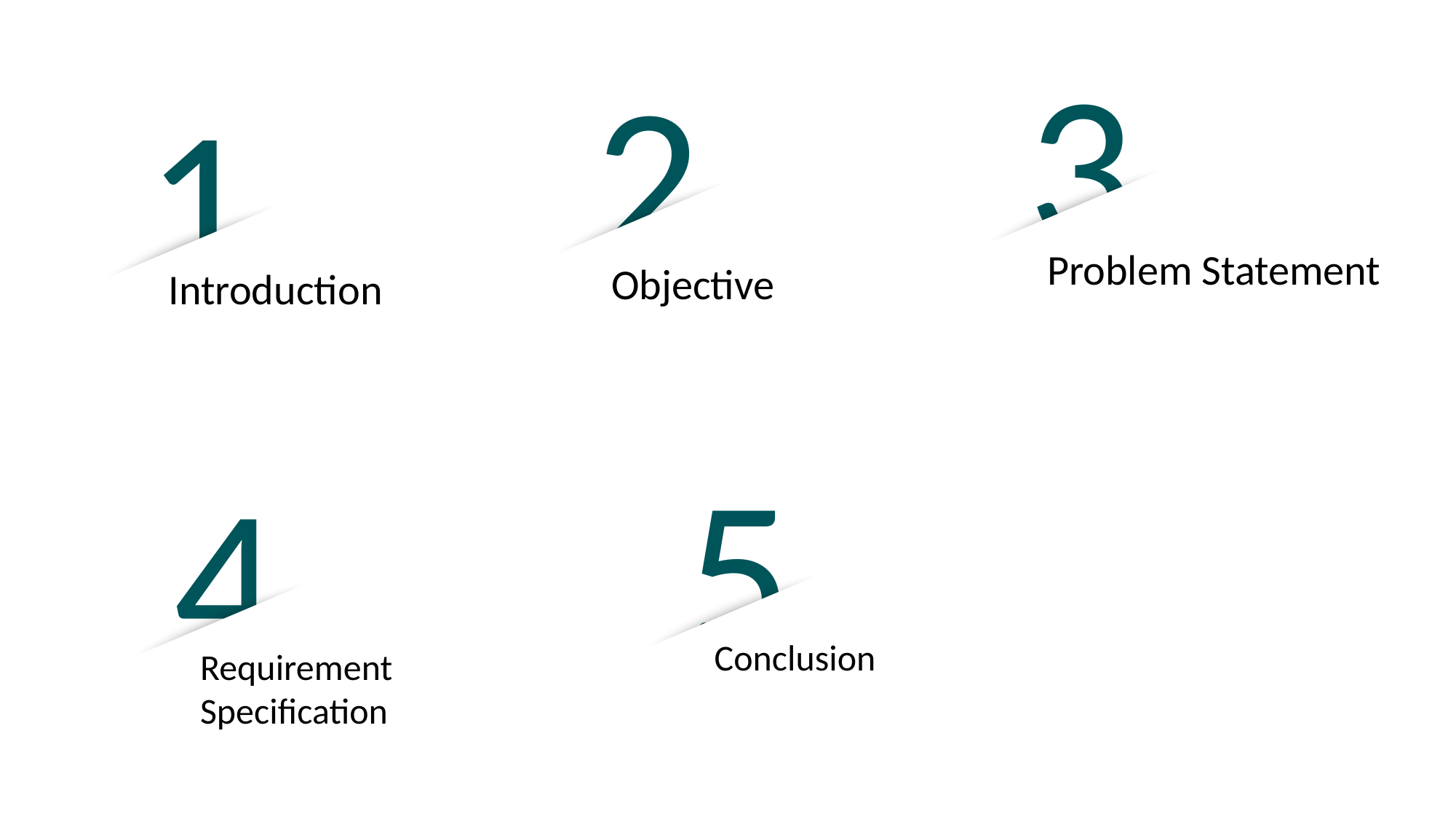

3

2

1

Problem Statement
Objective
Introduction
5

co
4

Conclusion
Requirement Specification